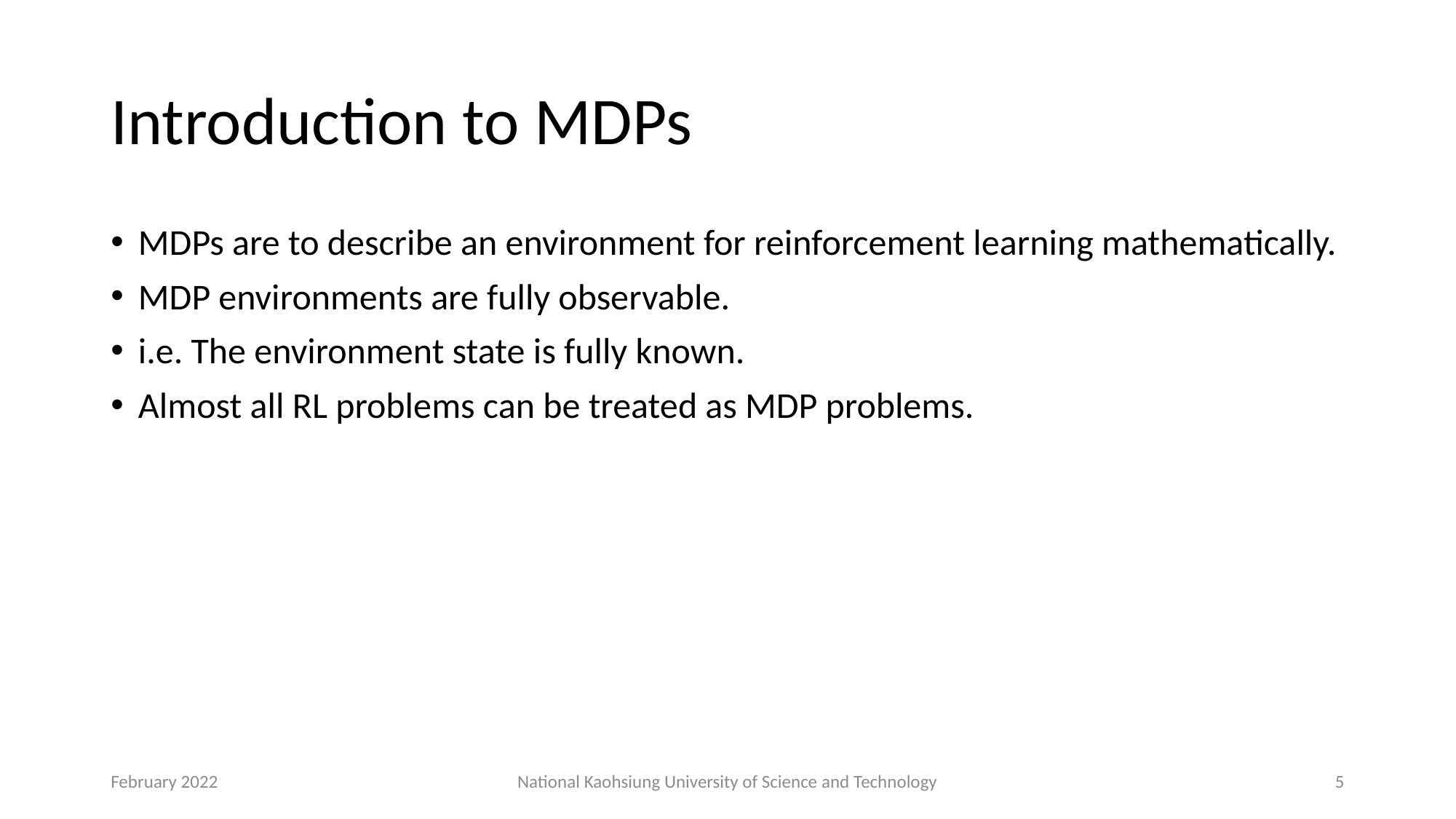

# Introduction to MDPs
MDPs are to describe an environment for reinforcement learning mathematically.
MDP environments are fully observable.
i.e. The environment state is fully known.
Almost all RL problems can be treated as MDP problems.

February 2022
National Kaohsiung University of Science and Technology
5